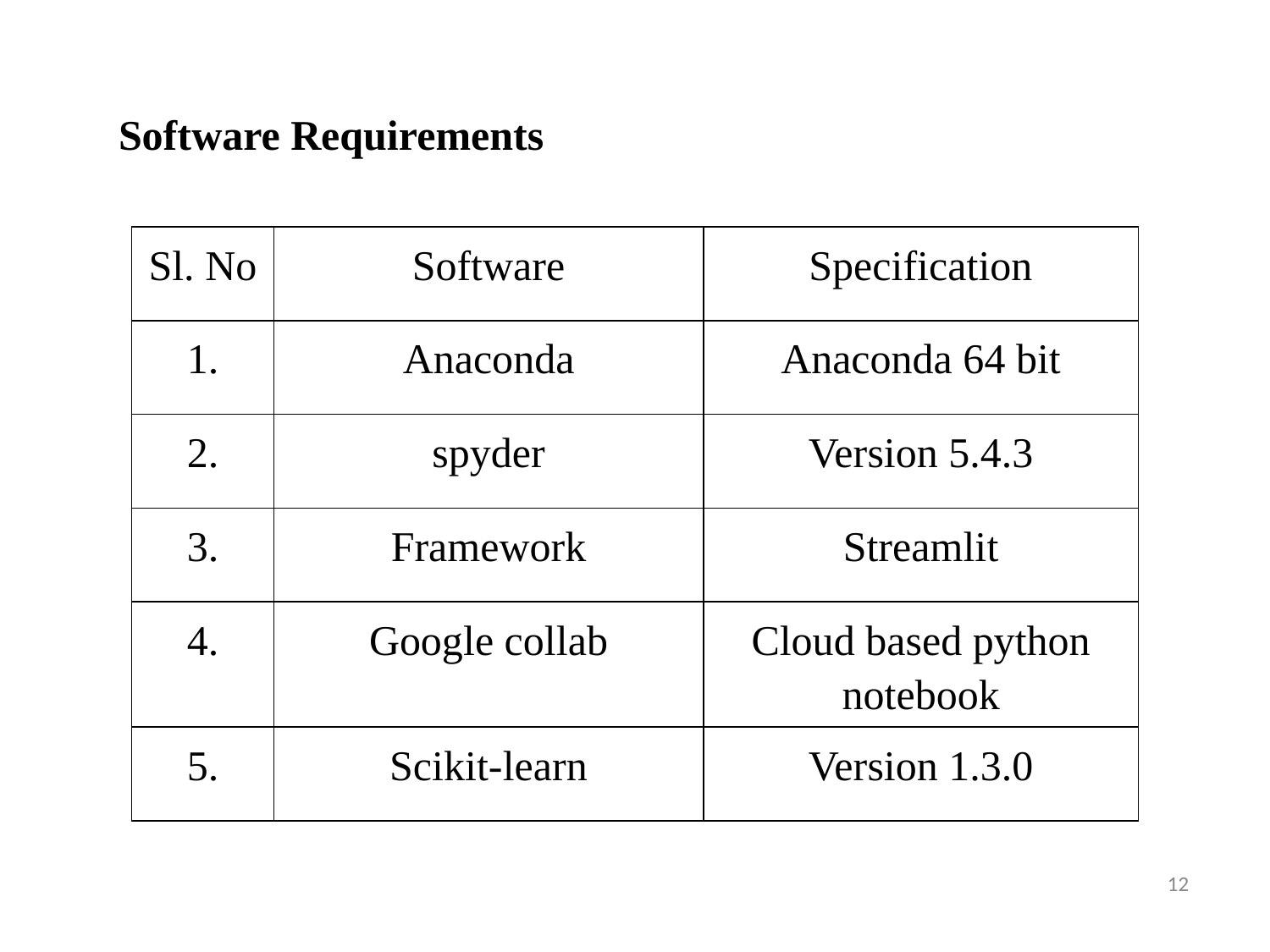

Software Requirements
| Sl. No | Software | Specification |
| --- | --- | --- |
| 1. | Anaconda | Anaconda 64 bit |
| 2. | spyder | Version 5.4.3 |
| 3. | Framework | Streamlit |
| 4. | Google collab | Cloud based python notebook |
| 5. | Scikit-learn | Version 1.3.0 |
12